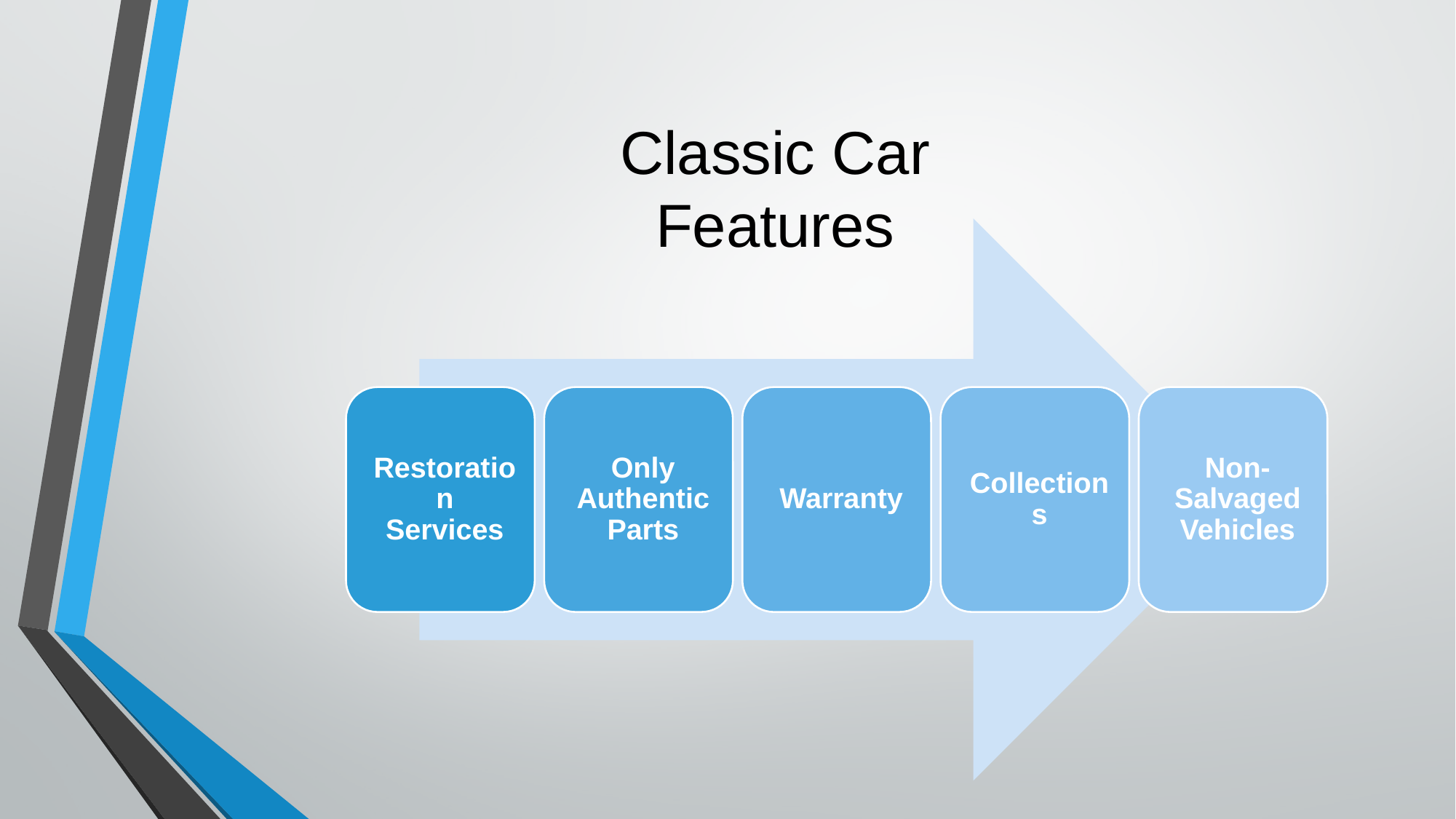

# Classic Car Features
Restoration Services
Only Authentic Parts
Warranty
Collections
Non-Salvaged Vehicles